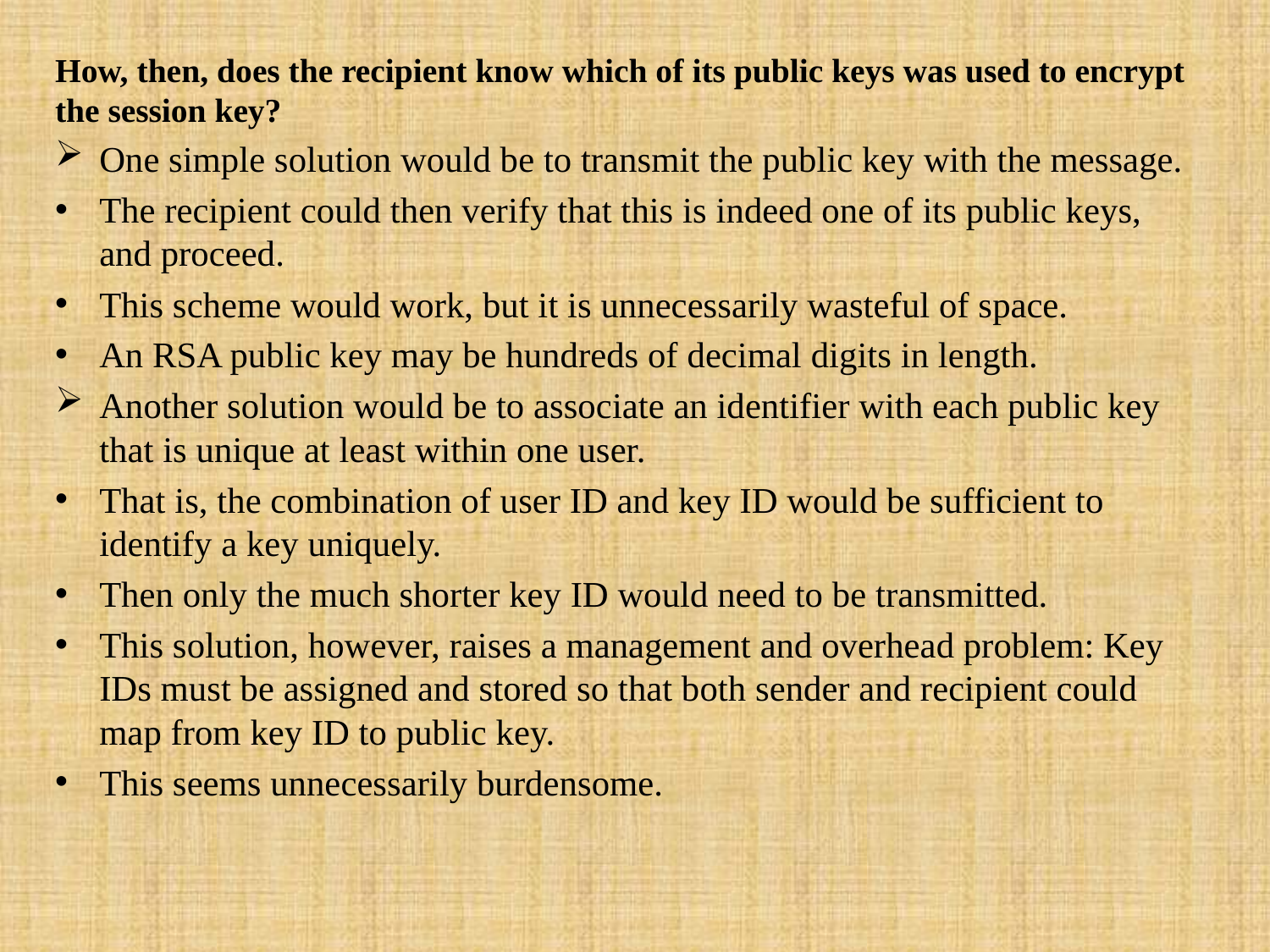

How, then, does the recipient know which of its public keys was used to encrypt the session key?
One simple solution would be to transmit the public key with the message.
The recipient could then verify that this is indeed one of its public keys, and proceed.
This scheme would work, but it is unnecessarily wasteful of space.
An RSA public key may be hundreds of decimal digits in length.
Another solution would be to associate an identifier with each public key that is unique at least within one user.
That is, the combination of user ID and key ID would be sufficient to identify a key uniquely.
Then only the much shorter key ID would need to be transmitted.
This solution, however, raises a management and overhead problem: Key IDs must be assigned and stored so that both sender and recipient could map from key ID to public key.
This seems unnecessarily burdensome.